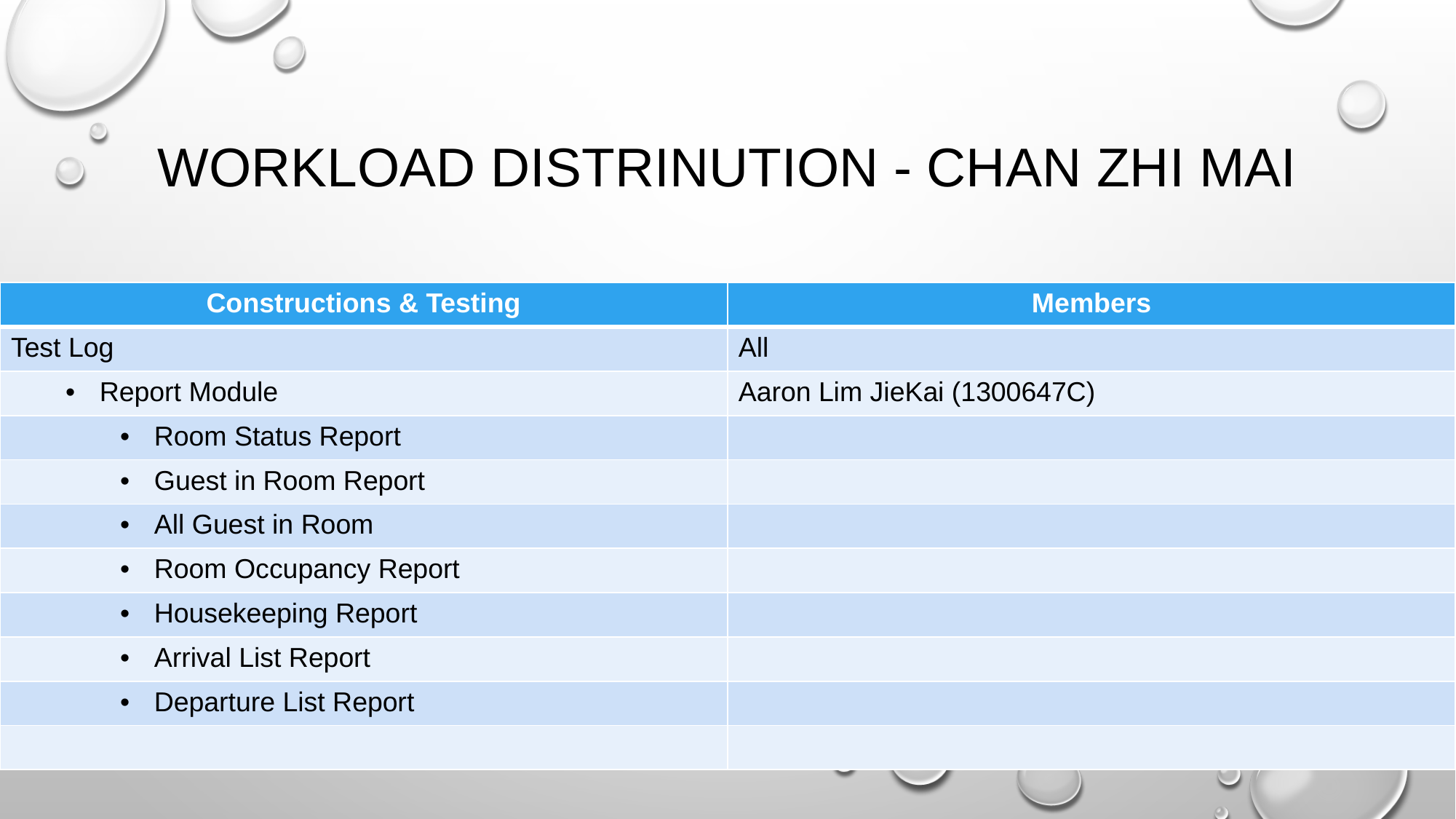

# Workload Distrinution - Chan Zhi Mai
| Constructions & Testing | Members |
| --- | --- |
| Test Log | All |
| Report Module | Aaron Lim JieKai (1300647C) |
| Room Status Report |  |
| Guest in Room Report |  |
| All Guest in Room |  |
| Room Occupancy Report |  |
| Housekeeping Report |  |
| Arrival List Report |  |
| Departure List Report |  |
|  |  |